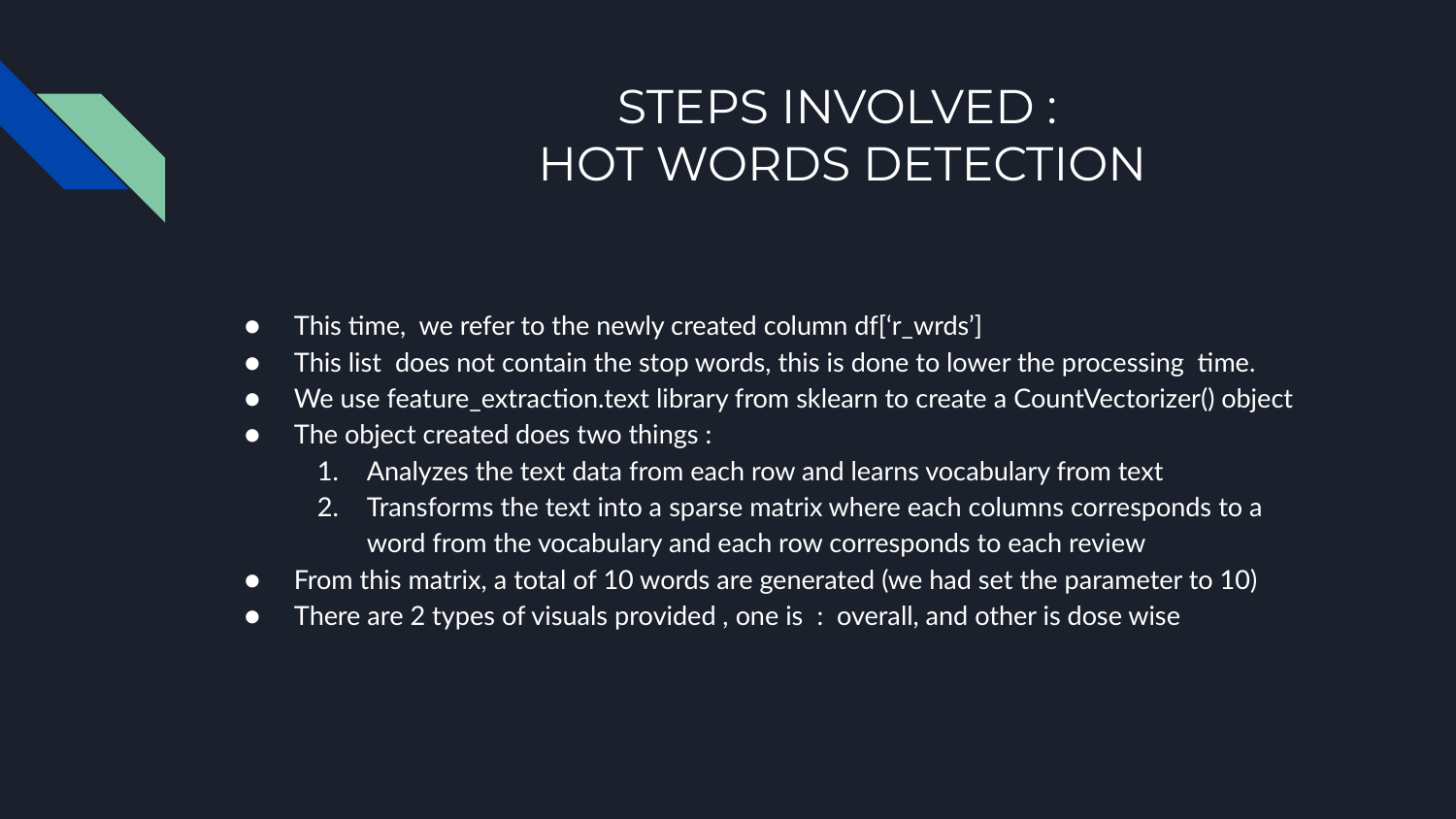

# STEPS INVOLVED :
HOT WORDS DETECTION
This time,  we refer to the newly created column df[‘r_wrds’]
This list  does not contain the stop words, this is done to lower the processing  time.
We use feature_extraction.text library from sklearn to create a CountVectorizer() object
The object created does two things :
Analyzes the text data from each row and learns vocabulary from text
Transforms the text into a sparse matrix where each columns corresponds to a word from the vocabulary and each row corresponds to each review
From this matrix, a total of 10 words are generated (we had set the parameter to 10)
There are 2 types of visuals provided , one is  :  overall, and other is dose wise